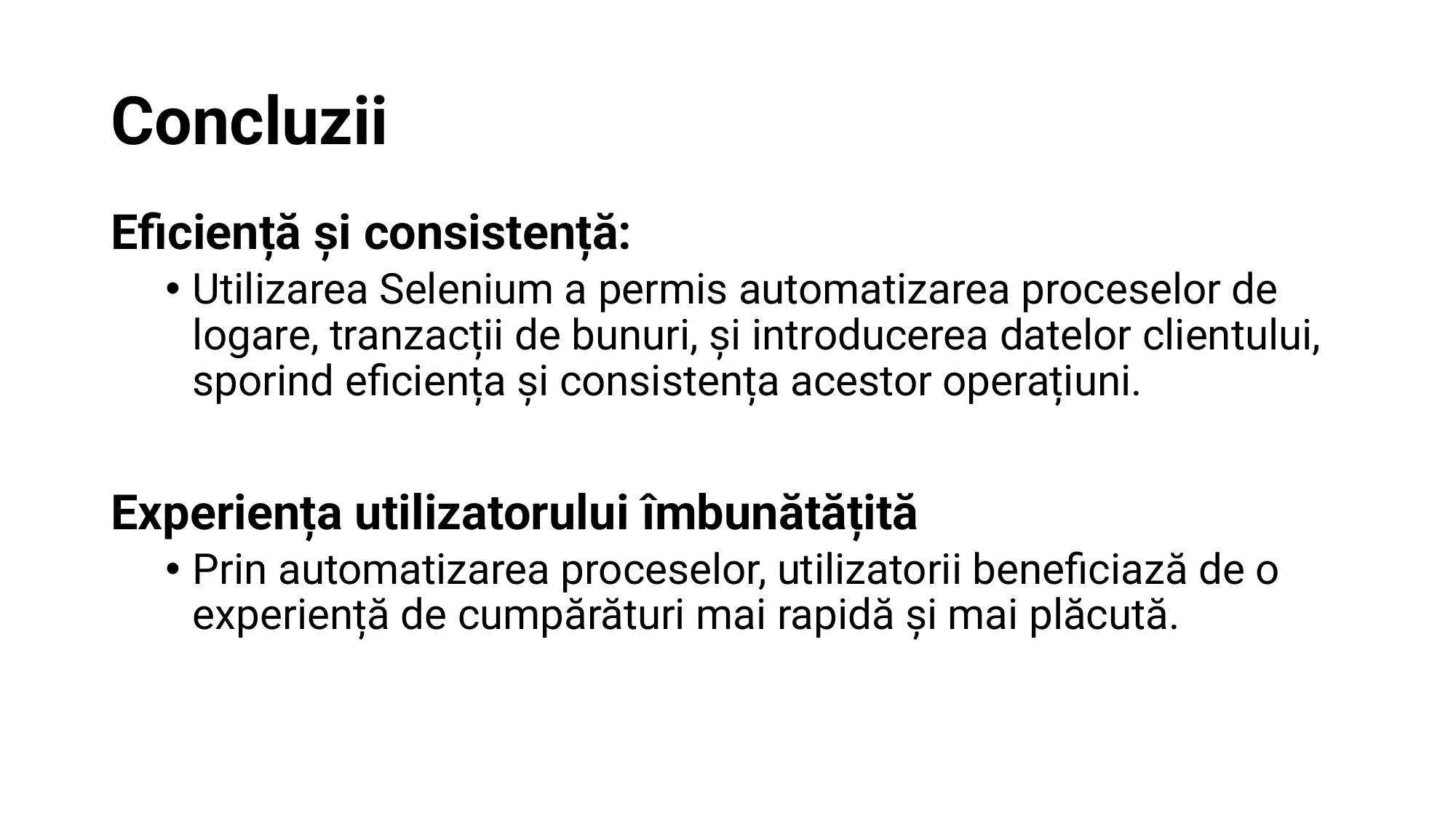

# Concluzii
Eficiență și consistență:
Utilizarea Selenium a permis automatizarea proceselor de logare, tranzacții de bunuri, și introducerea datelor clientului, sporind eficiența și consistența acestor operațiuni.

Experiența utilizatorului îmbunătățită
Prin automatizarea proceselor, utilizatorii beneficiază de o experiență de cumpărături mai rapidă și mai plăcută.